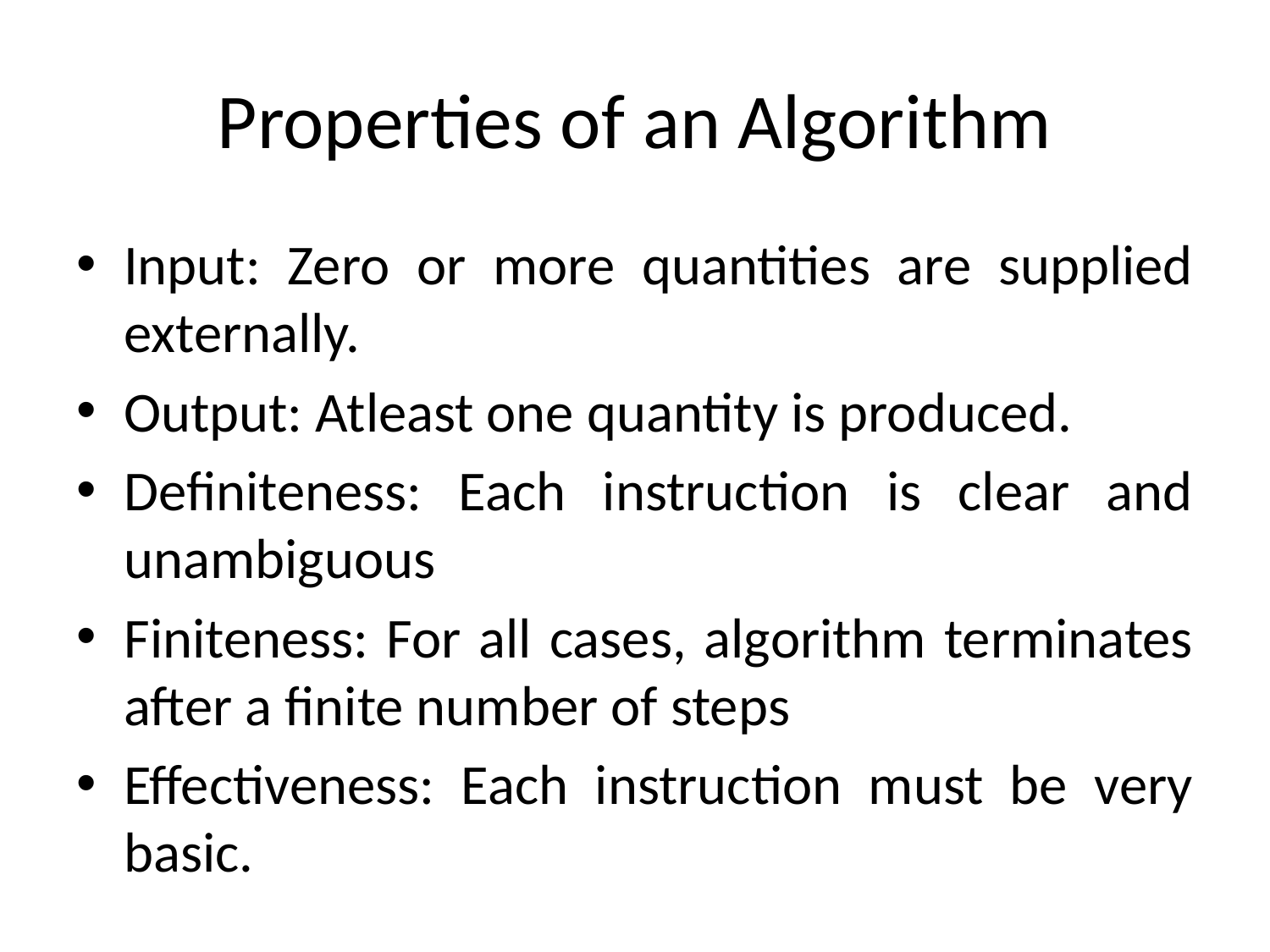

# Properties of an Algorithm
Input: Zero or more quantities are supplied externally.
Output: Atleast one quantity is produced.
Definiteness: Each instruction is clear and unambiguous
Finiteness: For all cases, algorithm terminates after a finite number of steps
Effectiveness: Each instruction must be very basic.